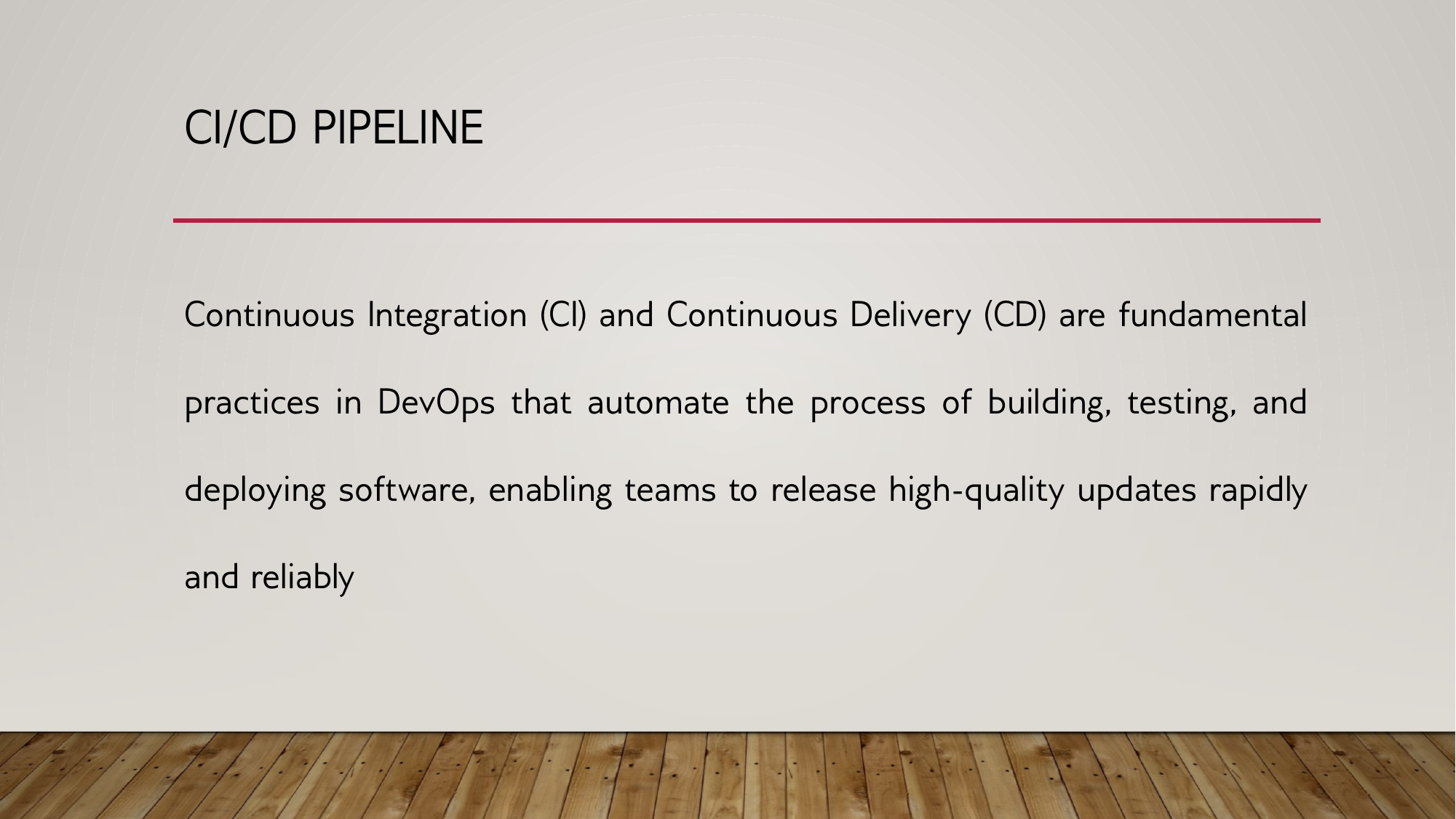

# CI/CD Pipeline
Continuous Integration (CI) and Continuous Delivery (CD) are fundamental practices in DevOps that automate the process of building, testing, and deploying software, enabling teams to release high-quality updates rapidly and reliably